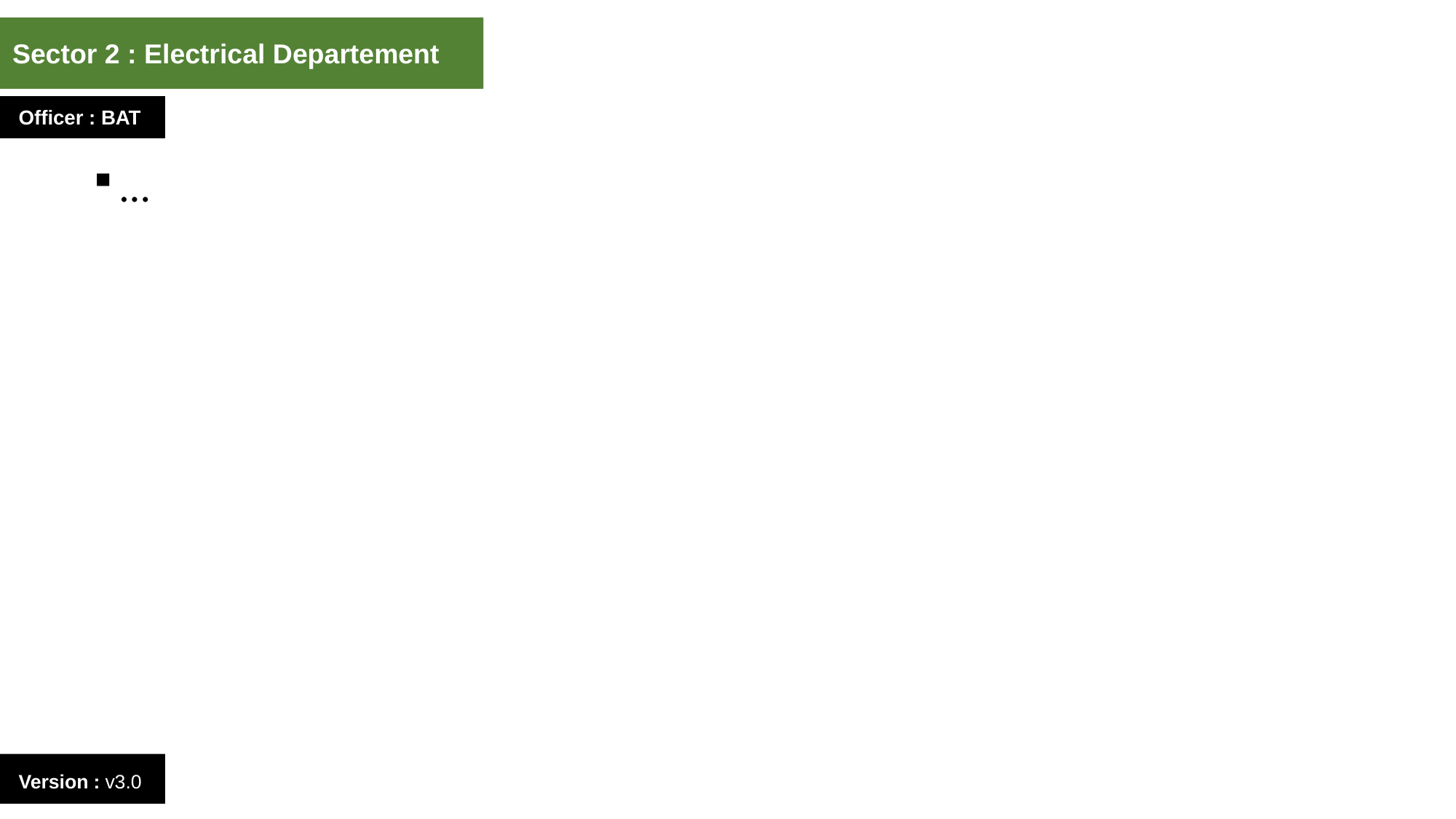

Sector 2 : Electrical Departement

Officer : BAT
…

Version : v3.0